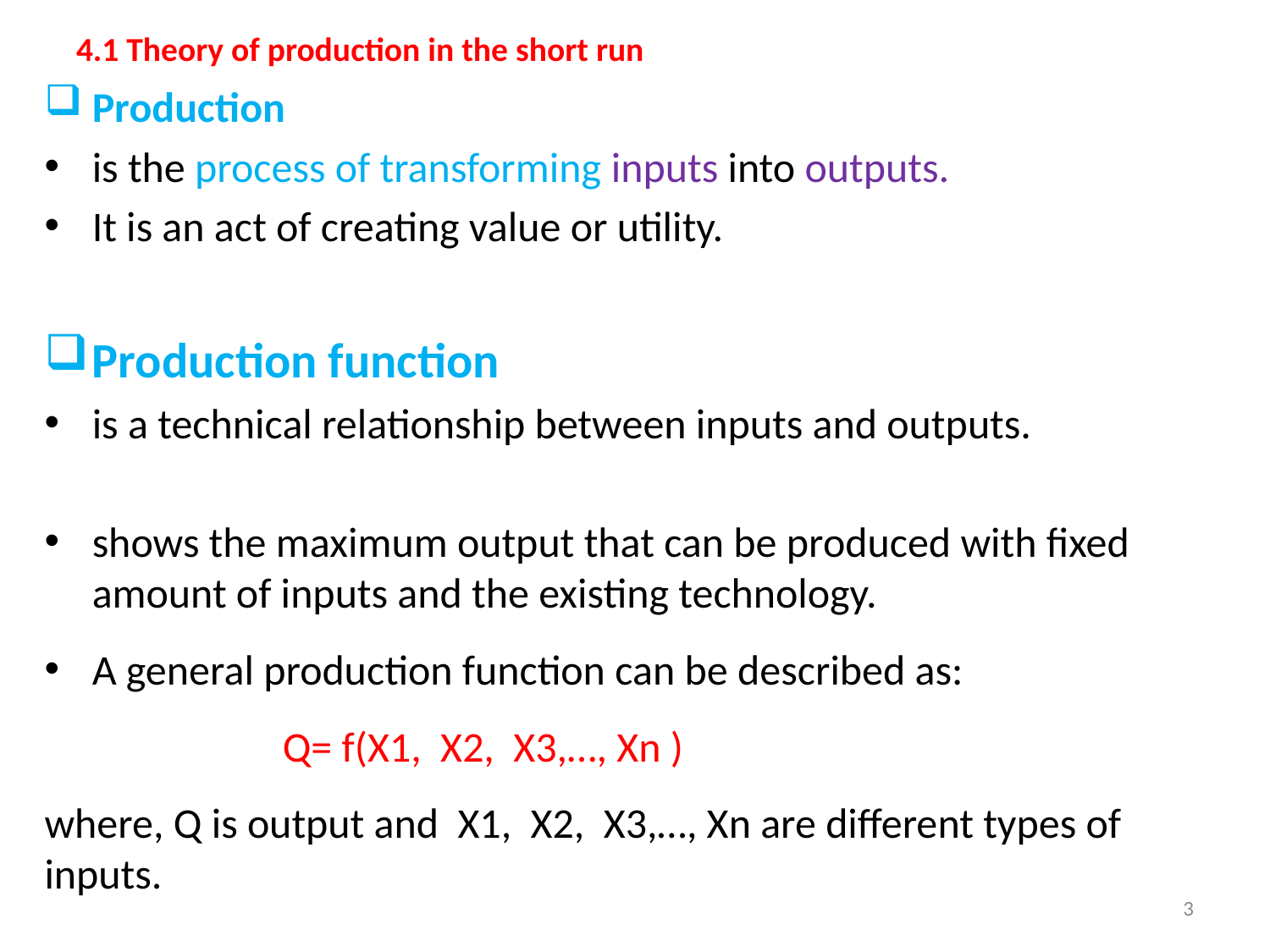

# 4.1 Theory of production in the short run
Production
is the process of transforming inputs into outputs.
It is an act of creating value or utility.

Production function
is a technical relationship between inputs and outputs.

shows the maximum output that can be produced with fixed amount of inputs and the existing technology.
A general production function can be described as:
                         Q= f(X1,  X2,  X3,…, Xn )
where, Q is output and  X1,  X2,  X3,…, Xn are different types of inputs.
3